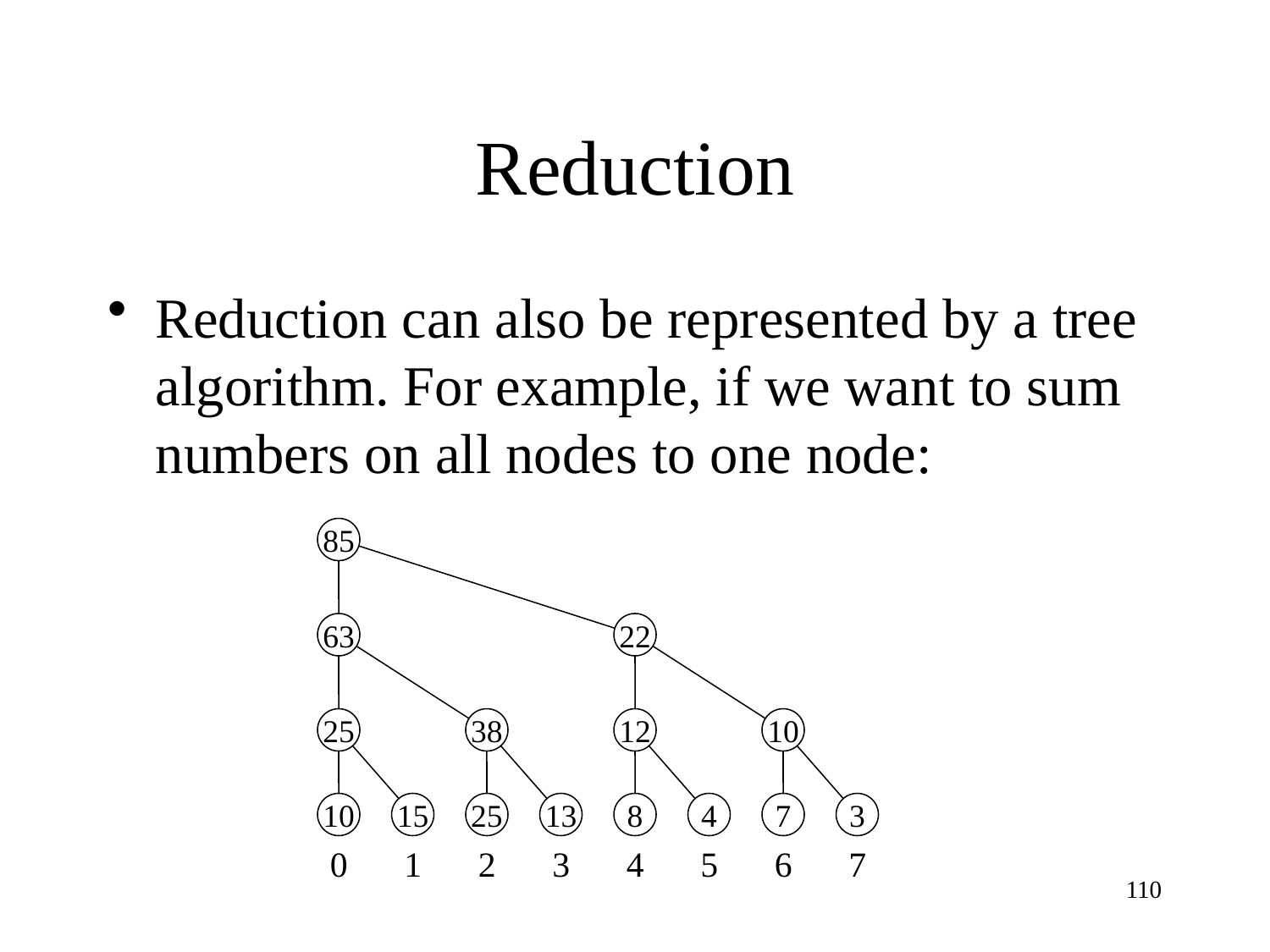

# Reduction
Reduction can also be represented by a tree algorithm. For example, if we want to sum numbers on all nodes to one node:
85

63
22

25

10
15
38
12

8
4
10

25
13
7
3
0
1
2
3
4
5
6
7
110